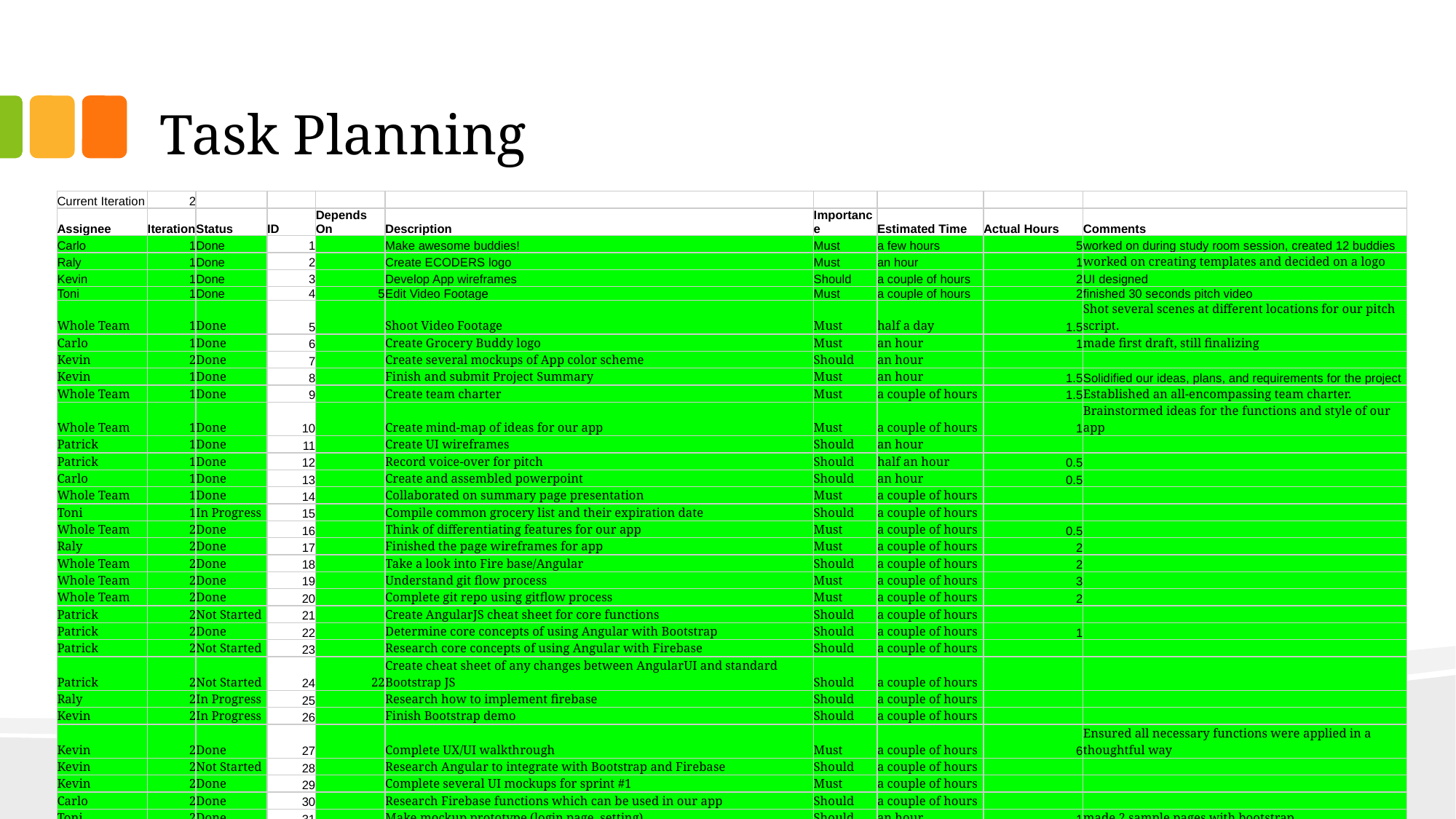

# Task Planning
| Current Iteration | 2 |  |  |  |  |  |  |  |  |
| --- | --- | --- | --- | --- | --- | --- | --- | --- | --- |
| Assignee | Iteration | Status | ID | Depends On | Description | Importance | Estimated Time | Actual Hours | Comments |
| Carlo | 1 | Done | 1 |  | Make awesome buddies! | Must | a few hours | 5 | worked on during study room session, created 12 buddies |
| Raly | 1 | Done | 2 |  | Create ECODERS logo | Must | an hour | 1 | worked on creating templates and decided on a logo |
| Kevin | 1 | Done | 3 |  | Develop App wireframes | Should | a couple of hours | 2 | UI designed |
| Toni | 1 | Done | 4 | 5 | Edit Video Footage | Must | a couple of hours | 2 | finished 30 seconds pitch video |
| Whole Team | 1 | Done | 5 |  | Shoot Video Footage | Must | half a day | 1.5 | Shot several scenes at different locations for our pitch script. |
| Carlo | 1 | Done | 6 |  | Create Grocery Buddy logo | Must | an hour | 1 | made first draft, still finalizing |
| Kevin | 2 | Done | 7 |  | Create several mockups of App color scheme | Should | an hour |  |  |
| Kevin | 1 | Done | 8 |  | Finish and submit Project Summary | Must | an hour | 1.5 | Solidified our ideas, plans, and requirements for the project |
| Whole Team | 1 | Done | 9 |  | Create team charter | Must | a couple of hours | 1.5 | Established an all-encompassing team charter. |
| Whole Team | 1 | Done | 10 |  | Create mind-map of ideas for our app | Must | a couple of hours | 1 | Brainstormed ideas for the functions and style of our app |
| Patrick | 1 | Done | 11 |  | Create UI wireframes | Should | an hour |  |  |
| Patrick | 1 | Done | 12 |  | Record voice-over for pitch | Should | half an hour | 0.5 |  |
| Carlo | 1 | Done | 13 |  | Create and assembled powerpoint | Should | an hour | 0.5 |  |
| Whole Team | 1 | Done | 14 |  | Collaborated on summary page presentation | Must | a couple of hours |  |  |
| Toni | 1 | In Progress | 15 |  | Compile common grocery list and their expiration date | Should | a couple of hours |  |  |
| Whole Team | 2 | Done | 16 |  | Think of differentiating features for our app | Must | a couple of hours | 0.5 |  |
| Raly | 2 | Done | 17 |  | Finished the page wireframes for app | Must | a couple of hours | 2 |  |
| Whole Team | 2 | Done | 18 |  | Take a look into Fire base/Angular | Should | a couple of hours | 2 |  |
| Whole Team | 2 | Done | 19 |  | Understand git flow process | Must | a couple of hours | 3 |  |
| Whole Team | 2 | Done | 20 |  | Complete git repo using gitflow process | Must | a couple of hours | 2 |  |
| Patrick | 2 | Not Started | 21 |  | Create AngularJS cheat sheet for core functions | Should | a couple of hours |  |  |
| Patrick | 2 | Done | 22 |  | Determine core concepts of using Angular with Bootstrap | Should | a couple of hours | 1 |  |
| Patrick | 2 | Not Started | 23 |  | Research core concepts of using Angular with Firebase | Should | a couple of hours |  |  |
| Patrick | 2 | Not Started | 24 | 22 | Create cheat sheet of any changes between AngularUI and standard Bootstrap JS | Should | a couple of hours |  |  |
| Raly | 2 | In Progress | 25 |  | Research how to implement firebase | Should | a couple of hours |  |  |
| Kevin | 2 | In Progress | 26 |  | Finish Bootstrap demo | Should | a couple of hours |  |  |
| Kevin | 2 | Done | 27 |  | Complete UX/UI walkthrough | Must | a couple of hours | 6 | Ensured all necessary functions were applied in a thoughtful way |
| Kevin | 2 | Not Started | 28 |  | Research Angular to integrate with Bootstrap and Firebase | Should | a couple of hours |  |  |
| Kevin | 2 | Done | 29 |  | Complete several UI mockups for sprint #1 | Must | a couple of hours |  |  |
| Carlo | 2 | Done | 30 |  | Research Firebase functions which can be used in our app | Should | a couple of hours |  |  |
| Toni | 2 | Done | 31 |  | Make mockup prototype (login page, setting) | Should | an hour | 1 | made 2 sample pages with bootstrap. |
| Patrick | 2 | Not Started | 32 | 23 | Create presentable cheat sheet for using Angular with Firebase | Should | a couple of hours |  |  |
| Raly | 2 | Not Started | 33 |  | Test firebase features | Should | a couple of hours |  |  |
| Kevin | 2 | Done | 34 |  | Research UI elements | Should | a couple of hours |  |  |
| Patrick | 2 | Done | 35 |  | Prototype List App in Angular: Build Basic CSS Layout | Should | an hour | 0.5 |  |
| Patrick | 2 | Done | 36 | 35 | Prototype List App in Angular: Build basic Angular setup that displays list based on array of objects | Should | an hour | 1 |  |
| Patrick | 2 | Done | 37 | 36 | Prototype List App in Angular: Get each element in list to manage its own functionality, plus interact with its containing array | Should | an hour | 1 |  |
| Patrick | 2 | Not Started | 38 | 37 | Prototype List App in Angular: Implement multiple lists | Should | a couple of hours |  |  |
| Patrick | 2 | Not Started | 39 | 36 | Prototype List App in Angular: Implement list filtering | Should | a couple of hours |  |  |
| Patrick | 2 | Done | 40 | 22 | Get Bootstrap test project running | Should | an hour | 1 |  |
| Patrick | 2 | Done | 41 | 40 | Get Angular UI working in Bootstrap test project | Should | a couple of hours | 1.5 |  |
| Patrick | 2 | Done | 42 | 41 | Get Angular UI's Sortable project working in Bootstrap test project | Should | a couple of hours | 1 | Half-way working. When sortable works, the standard UI Bootstrap stuff doesn't. Looks like I'll need to re-assemble and hand-pick all the dependencies for each. |
| Kevin | 2 | Done | 43 | 27 | Make changes to UI based on UX walkthrough | Must | an hour |  |  |
| Patrick | 2 | Done | 44 | 54 | Take knowledge from Bootstrap / Angular UI / Sortable test and implement Sortable in Prototype List App | Should | half an hour | 0.1 | Took no time at all. The last few steps came together really easily. |
| Kevin | 2 | Done | 45 |  | Return a selection of possible fonts for UI | Should | an hour |  |  |
| Kevin | 2 | In Progress | 46 |  | Practice coding UI elements using Bootstrap cheat sheet | Should | a couple of hours |  |  |
| Patrick | 2 | Not Started | 47 |  | Research and document possible swipe events that work with Angular / Bootstrap, then select one | Should | a couple of hours |  |  |
| Patrick | 2 | Not Started | 48 | 47 | Integrate swipe event into Prototype List App | Should | a couple of hours |  |  |
| Toni | 2 | Done | 49 |  | Research different Bootstrap themes picked 3 | Should | a few minutes |  | picked 3 themes from bootswatch.com |
| Carlo | 2 | Done | 50 |  | Create outline for PPT for UI presentation | Must | half an hour | 0.5 | Outline is ready, just needs content |
| Carlo | 2 | In Progress | 51 | 50 | Fill content for for PPT | Must | an hour |  |  |
| Carlo | 2 | Done | 52 |  | Set up code for pulling data from list | Could | an hour | 1 | Using lists to test if data can be accessed properly |
| Patrick | 2 | Done | 53 | 42 | Define dependency requirements for Angular, UI Bootstrap, UI Sortable, and determine reasonable intersections. | Must | half an hour | 0.5 |  |
| Patrick | 2 | Done | 54 | 53 | Select, assemble, and import dependencies for Angular, UI Bootstrap, UI Sortable. | Should | a couple of hours | 0.5 |  |
| Carlo | 2 | Done | 55 |  | Work on predictive text code | Should | an hour | 1 |  |
| Patrick | 2 | Done | 56 |  | Get UI Sortable to work on mobile | Should | an hour | 1 |  |
| Kevin | 2 | Done | 57 |  | Created demo header for UI prototype | Should | a couple of hours | 2 |  |
| Carlo | 2 | Done | 58 |  | Research user authentication on Firebase | Should | an hour | 1 | Found out buttons and functions are available, still need to figure out how to implement |
| Toni | 2 | Done | 59 |  | Research AngularJS integration with Bootstrap Framework. | Must | half an hour | 0.5 | Tried out AngularJS on Bootstrap, was not successful in integration. More research needed. |
| Patrick | 2 | Not Started | 60 |  | Compare AngularJS vs Angular2 essentials | Must | half an hour |  |  |
| Patrick | 2 | Not Started | 61 | 60 | Compare Angular 1/2 compatibilities | Must | half an hour |  |  |
| Whole Team | 2 | In Progress | 62 |  | Plan UX Walkthrough of main pages/sections | Must | half an hour |  |  |
| Patrick | 2 | Not Started | 63 |  | Prioritize UI elements by number of pages, frequency of use. Try to isolate dedicated functions that are on multiple pages. | Must | an hour |  |  |
| Kevin | 2 | Done | 64 |  | Coded prototype sticky footer for application | Should | an hour |  |  |
| Kevin | 2 | Done | 65 |  | Coded prototype list elements | Should | a couple of hours | 2 |  |
| Kevin | 2 | Done | 66 |  | Coded prototype modal/pop-up list elements | Should | an hour | 1 |  |
| Carlo | 2 | Done | 67 |  | Create flow chart for UI | Must | half an hour | 0.5 |  |
| Toni | 2 | Done | 68 |  | Lookup tutorials for AngularJS and Bootstrap integration on YouTube | Should | an hour | 0.1 | Found tutorial course on stacksocial that I purchased years ago on AngularJS. |
| Toni | 2 | In Progress | 69 |  | Fix Prototype into what the team envisioned | Should | an hour |  |  |
| Whole Team | 2 | Done | 70 |  | prototype for base page | Should | a few minutes | 0.1 |  |
| Whole Team | 2 | In Progress | 71 |  | prototype for login page | Must | a few minutes | 0.1 | necessary for UI presentation |
| Whole Team | 2 | In Progress | 72 |  | prototype for register page | Must | a few minutes | 0.1 | necessary for UI presentation |
| Whole Team | 2 | In Progress | 73 |  | prototype for user's lists page | Must | a few minutes | 0.1 | necessary for UI presentation |
| Whole Team | 2 | In Progress | 74 |  | prototype for foldout menu | Must | a few minutes | 0.1 | necessary for UI presentation |
| Whole Team | 2 | In Progress | 75 |  | prototype for settings page | Must | a few minutes | 0.1 | necessary for UI presentation |
| Whole Team | 2 | In Progress | 76 |  | prototype for fridge page | Must | a few minutes | 0.1 | necessary for UI presentation |
| Whole Team | 2 | In Progress | 77 |  | prototype for list page | Must | a few minutes | 0.1 | necessary for UI presentation |
| Whole Team | 2 | In Progress | 78 |  | prototype for reset dialogue box | Must | a few minutes | 0.1 | necessary for UI presentation |
| Whole Team | 2 | In Progress | 79 |  | prototype for checkout dialogue box | Must | a few minutes | 0.1 | necessary for UI presentation |
| Whole Team | 2 | Done | 80 |  | prototype for items greyed out | Must | a few minutes | 0.1 | No longer necessary, deleted from draw.io |
| Whole Team | 2 | In Progress | 81 |  | plan UI presentation | Should | a couple of hours |  |  |
| Toni | 2 | Done | 82 |  | Start and Finish Intro Section of AngularJS: From Zero to Hero | Should | a few minutes | 0.1 | understand the basic concepts of AngularJS which involves date binding! |
| Toni | 2 | In Progress | 83 |  | Start and Finish Controllers & Modules in Intro Section of AngularJS: From Zero to Hero | Should | a few minutes | 0.1 | understand that AngularJS deals with |